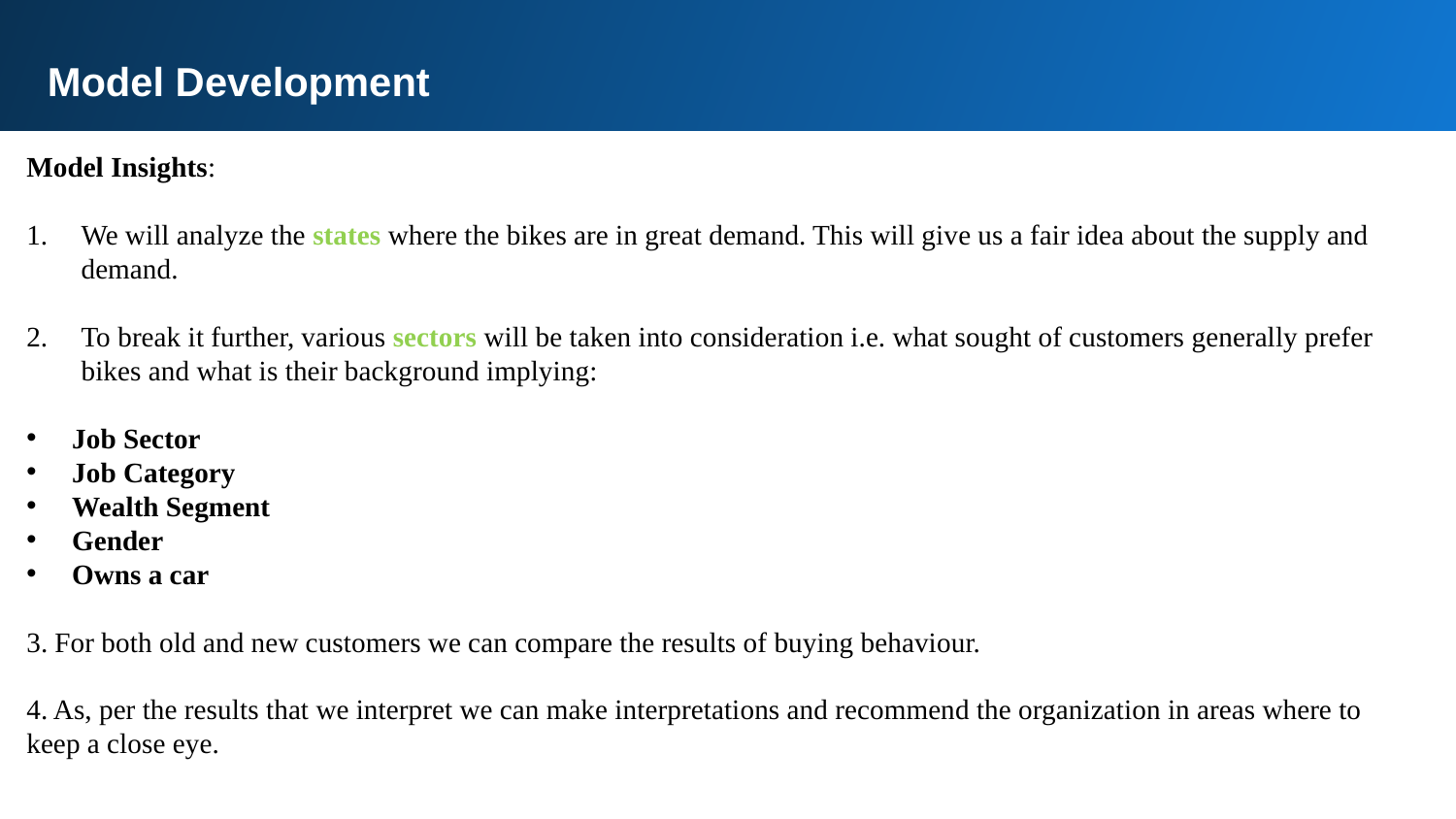

Model Development
Model Insights:

We will analyze the states where the bikes are in great demand. This will give us a fair idea about the supply and demand.

To break it further, various sectors will be taken into consideration i.e. what sought of customers generally prefer bikes and what is their background implying:

Job Sector
Job Category
Wealth Segment
Gender
Owns a car

3. For both old and new customers we can compare the results of buying behaviour.

4. As, per the results that we interpret we can make interpretations and recommend the organization in areas where to keep a close eye.